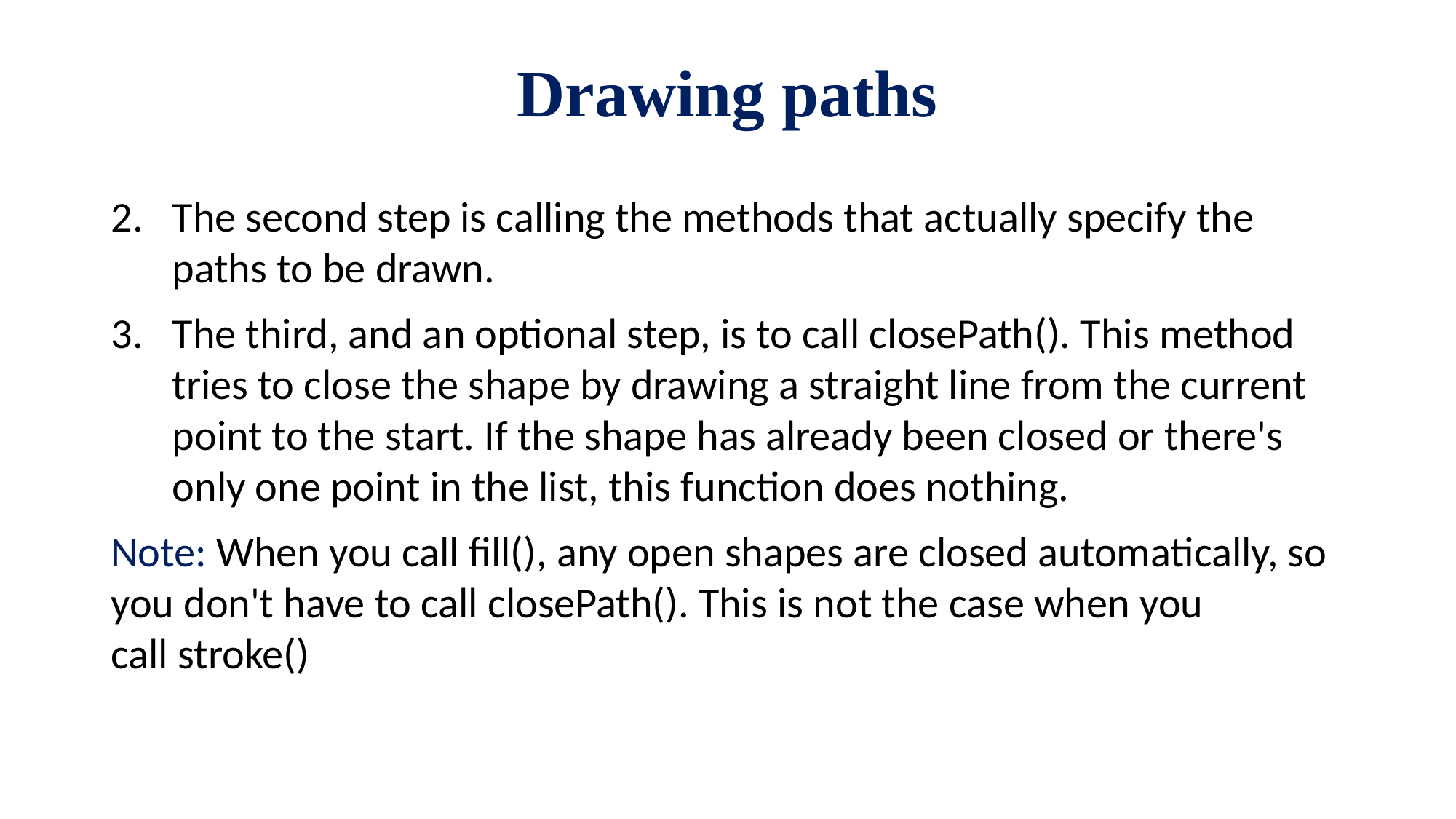

# Drawing paths
The second step is calling the methods that actually specify the paths to be drawn.
The third, and an optional step, is to call closePath(). This method tries to close the shape by drawing a straight line from the current point to the start. If the shape has already been closed or there's only one point in the list, this function does nothing.
Note: When you call fill(), any open shapes are closed automatically, so you don't have to call closePath(). This is not the case when you call stroke()